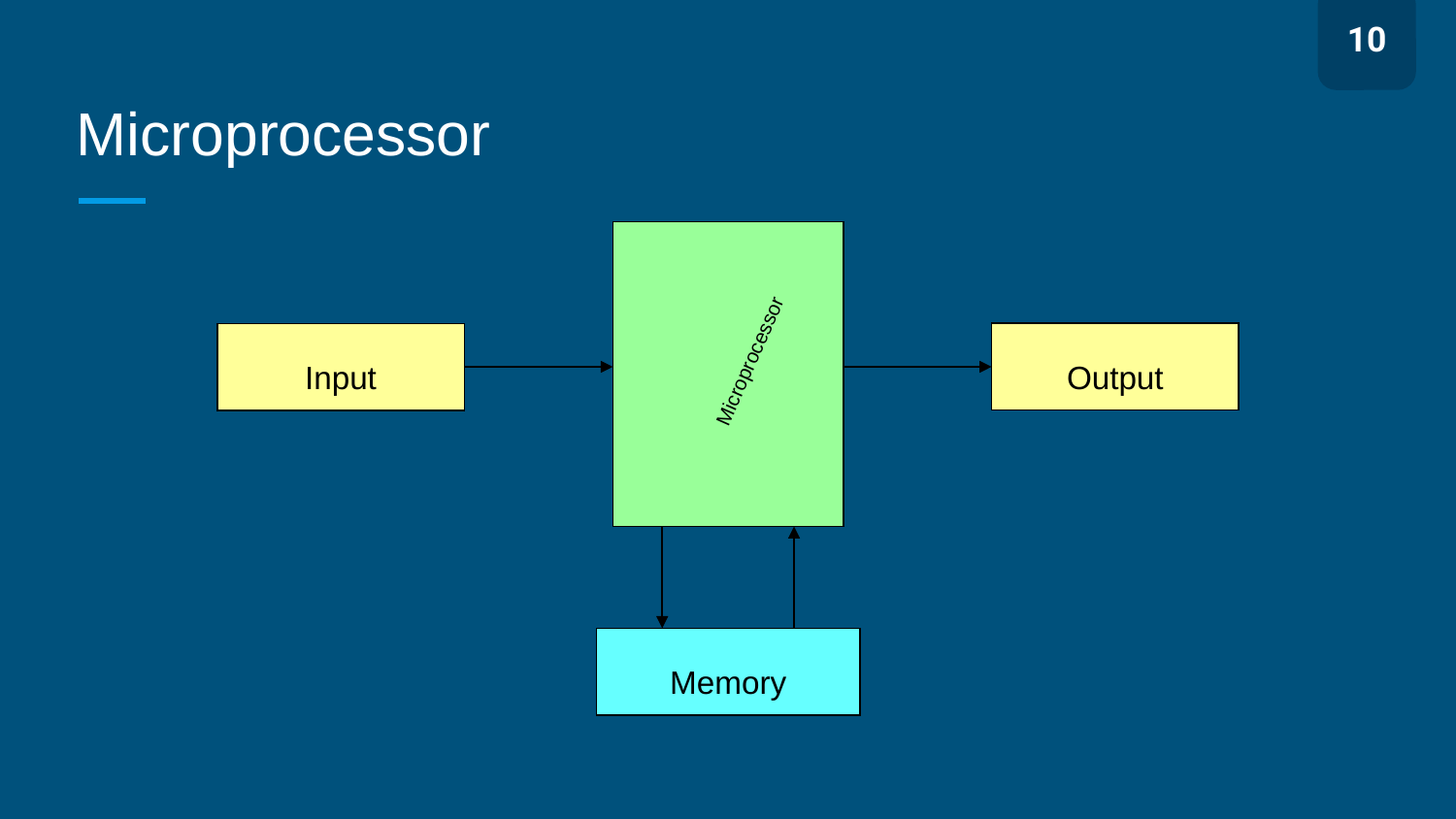

10
# Microprocessor

Output
Input
Microprocessor
Memory